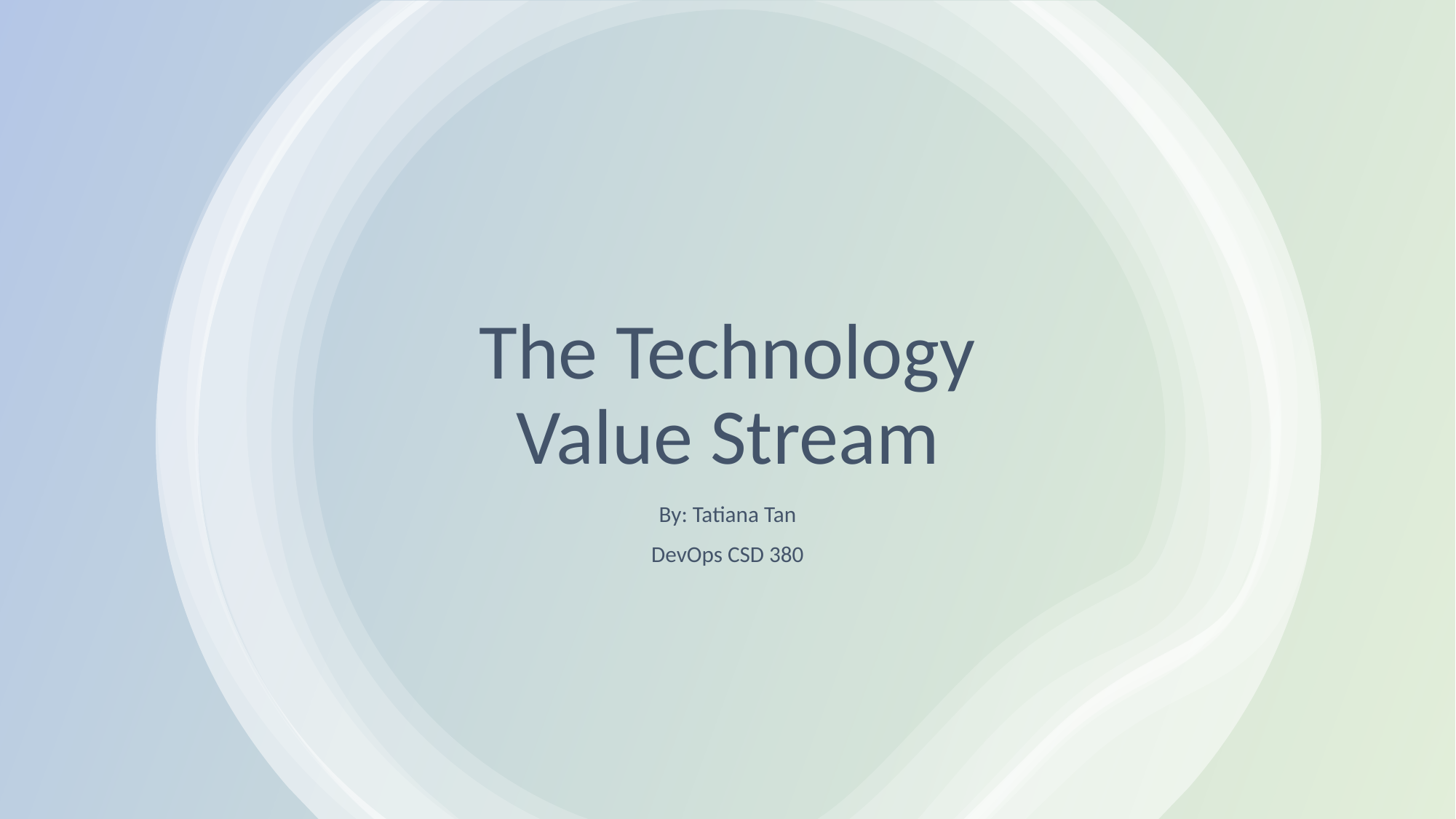

# The Technology Value Stream
By: Tatiana Tan
DevOps CSD 380